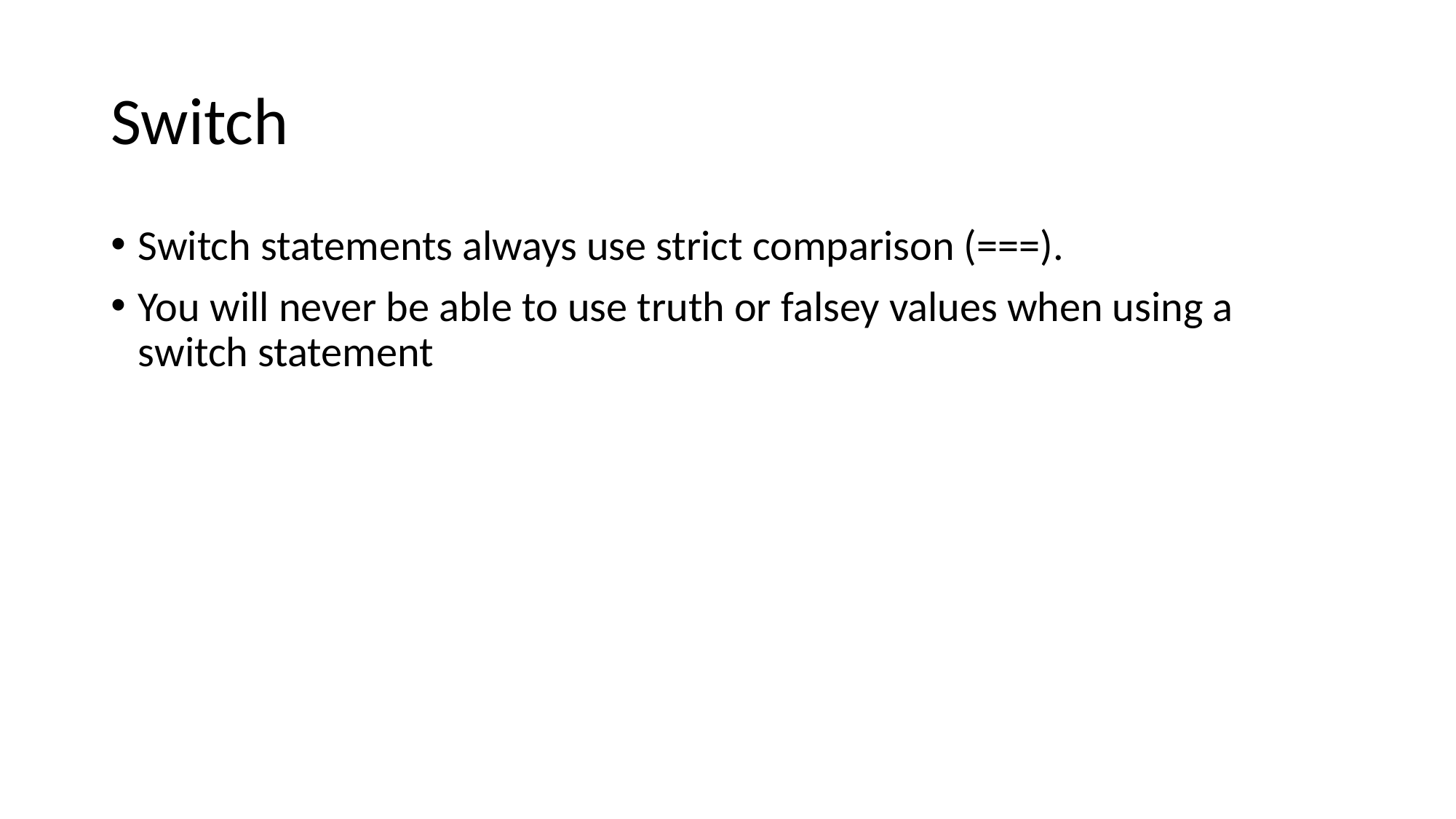

# Switch
Switch statements always use strict comparison (===).
You will never be able to use truth or falsey values when using a switch statement